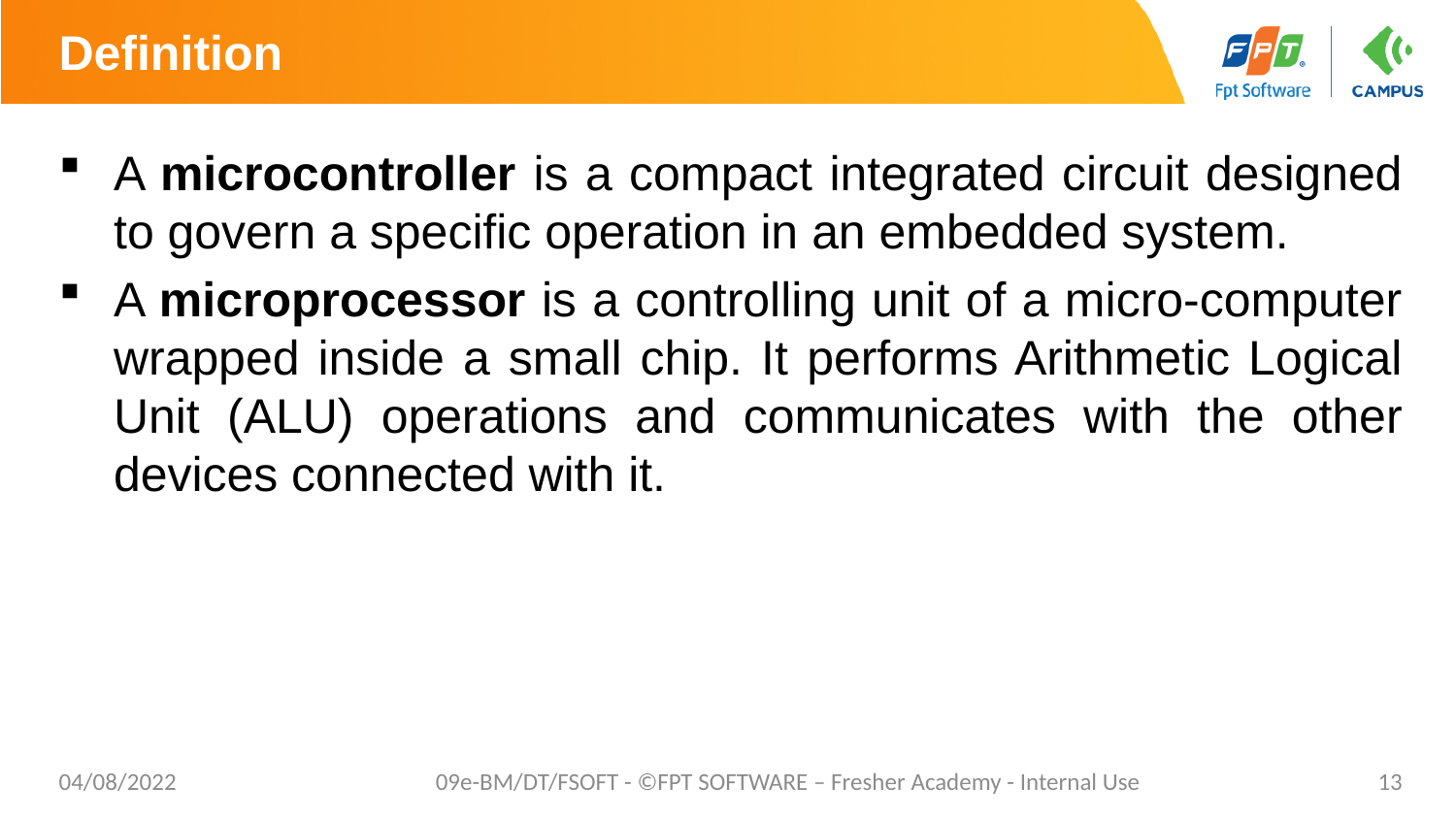

# Definition
A microcontroller is a compact integrated circuit designed to govern a specific operation in an embedded system.
A microprocessor is a controlling unit of a micro-computer wrapped inside a small chip. It performs Arithmetic Logical Unit (ALU) operations and communicates with the other devices connected with it.
04/08/2022
09e-BM/DT/FSOFT - ©FPT SOFTWARE – Fresher Academy - Internal Use
13